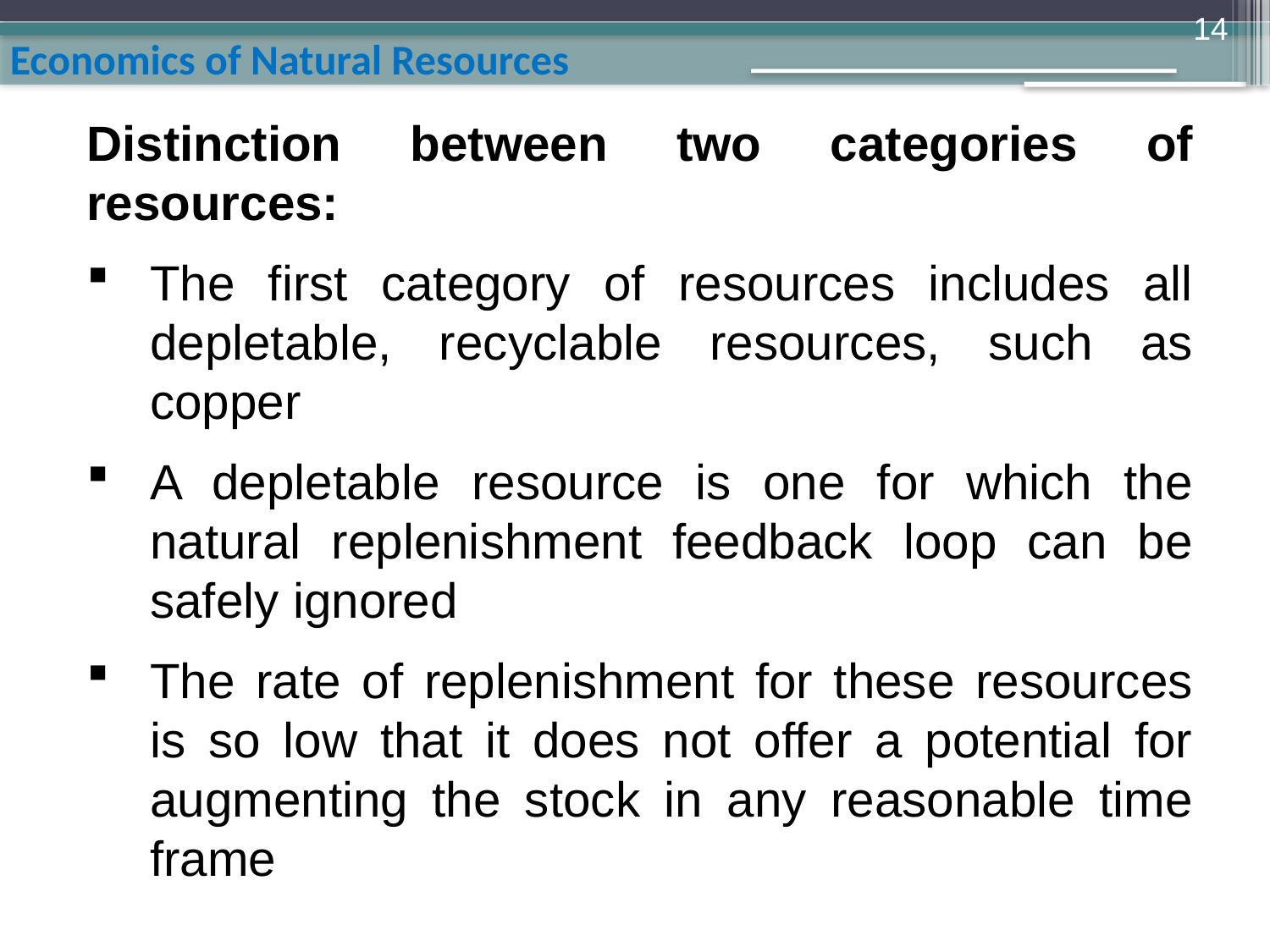

14
Distinction between two categories of resources:
The first category of resources includes all depletable, recyclable resources, such as copper
A depletable resource is one for which the natural replenishment feedback loop can be safely ignored
The rate of replenishment for these resources is so low that it does not offer a potential for augmenting the stock in any reasonable time frame